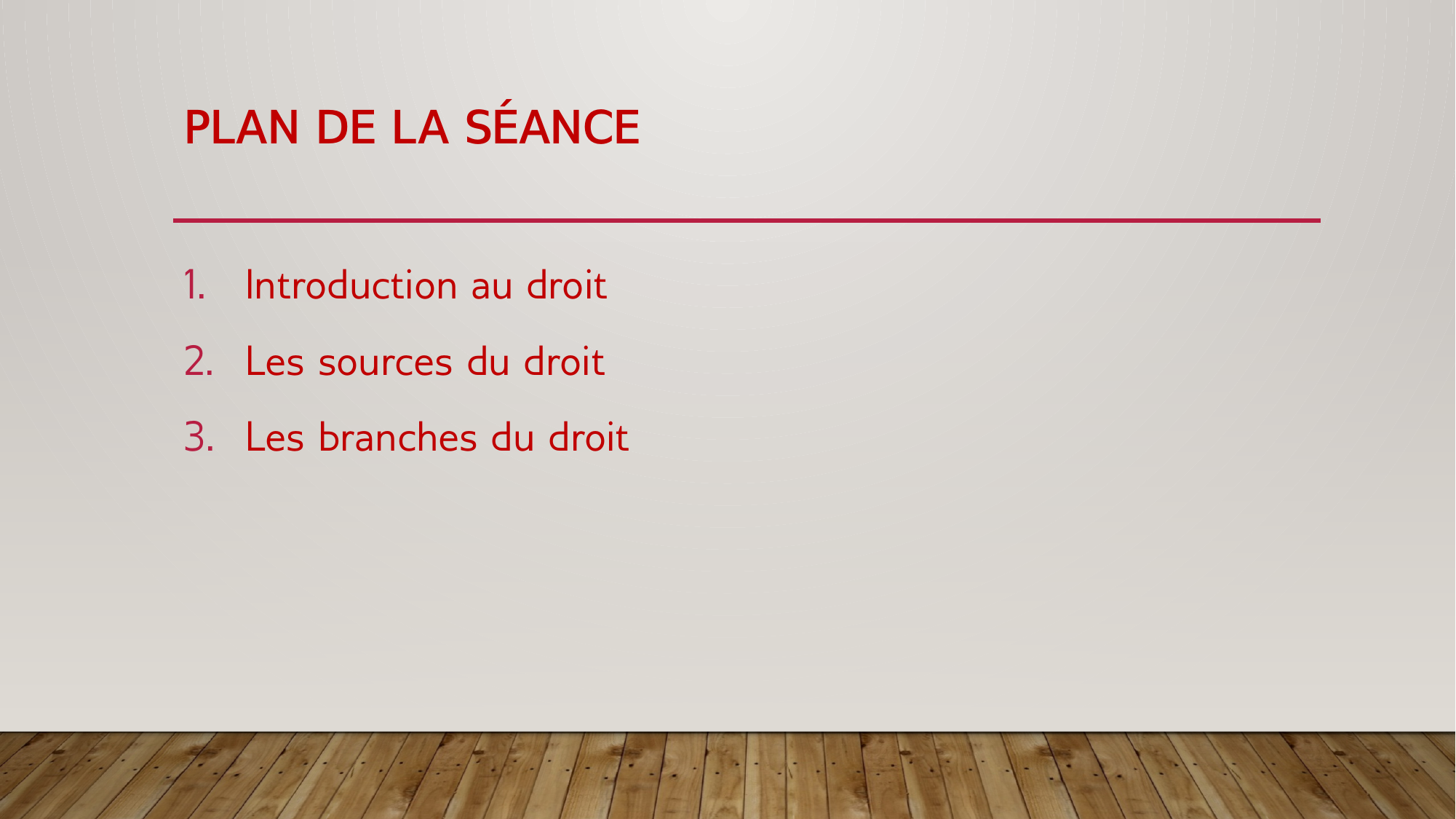

# Plan de la SÉANCE
Introduction au droit
Les sources du droit
Les branches du droit